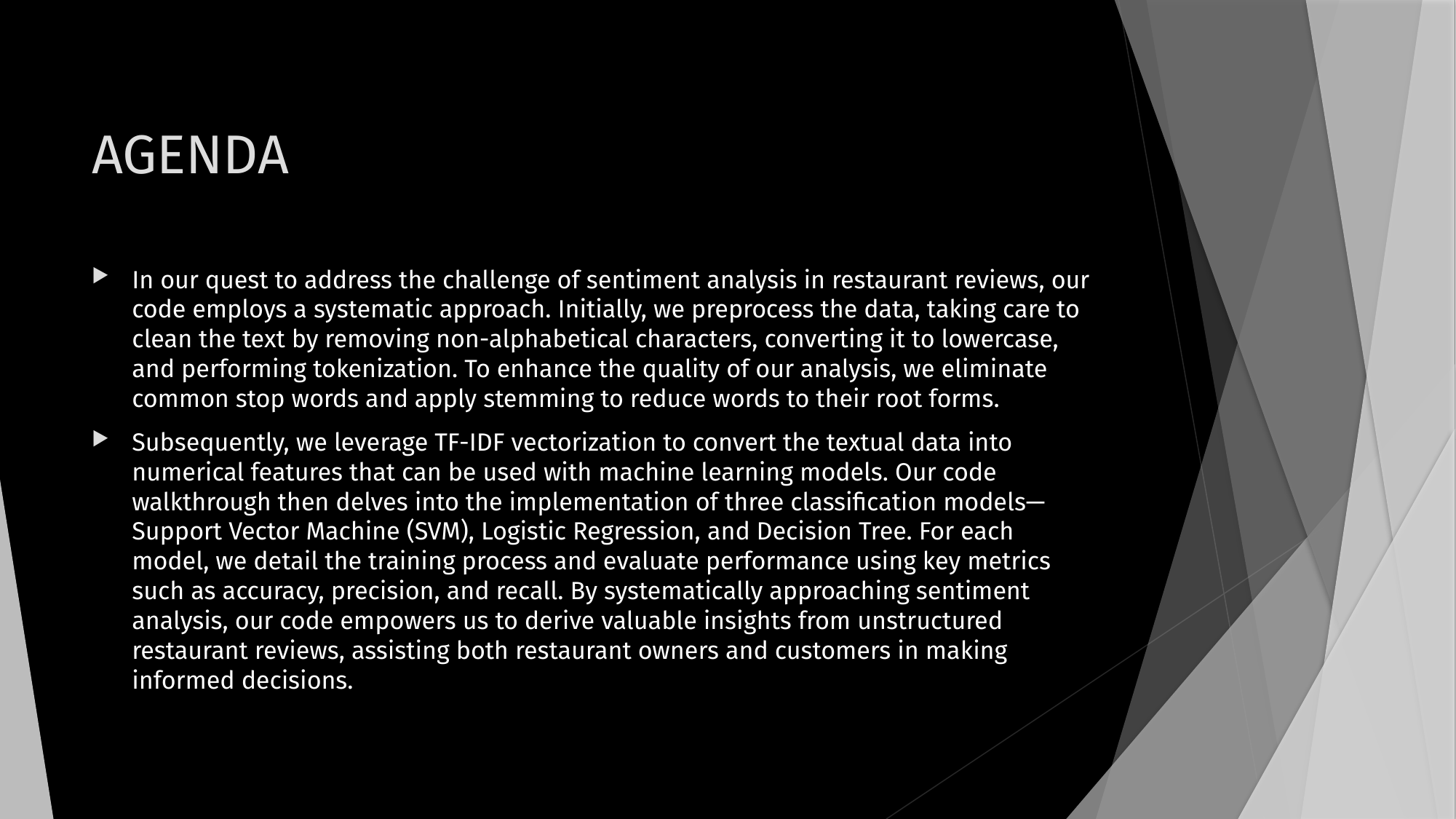

# AGENDA
In our quest to address the challenge of sentiment analysis in restaurant reviews, our code employs a systematic approach. Initially, we preprocess the data, taking care to clean the text by removing non-alphabetical characters, converting it to lowercase, and performing tokenization. To enhance the quality of our analysis, we eliminate common stop words and apply stemming to reduce words to their root forms.
Subsequently, we leverage TF-IDF vectorization to convert the textual data into numerical features that can be used with machine learning models. Our code walkthrough then delves into the implementation of three classification models—Support Vector Machine (SVM), Logistic Regression, and Decision Tree. For each model, we detail the training process and evaluate performance using key metrics such as accuracy, precision, and recall. By systematically approaching sentiment analysis, our code empowers us to derive valuable insights from unstructured restaurant reviews, assisting both restaurant owners and customers in making informed decisions.